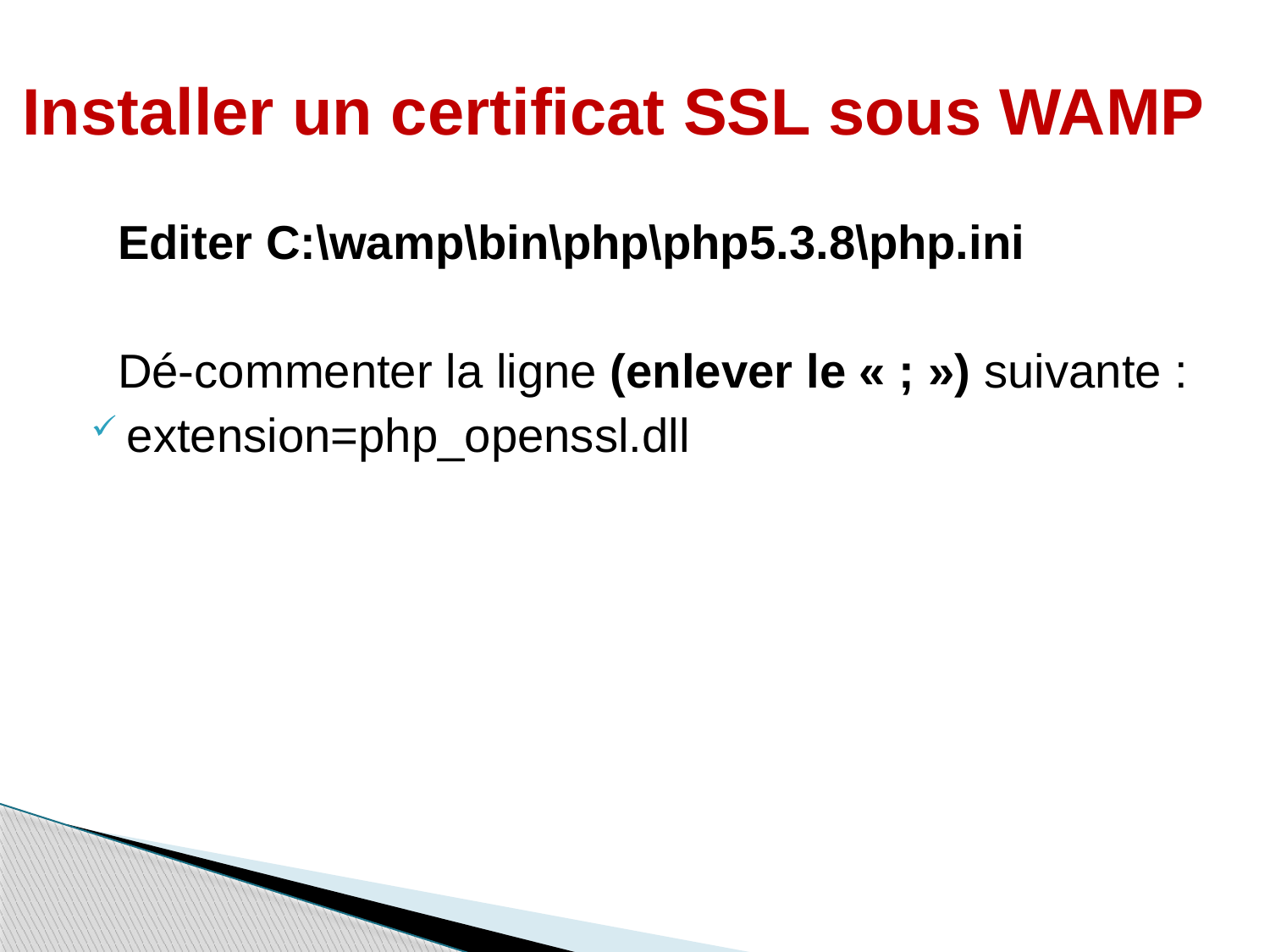

# Installer un certificat SSL sous WAMP
  Editer C:\wamp\bin\php\php5.3.8\php.ini

  Dé-commenter la ligne (enlever le « ; ») suivante :
extension=php_openssl.dll